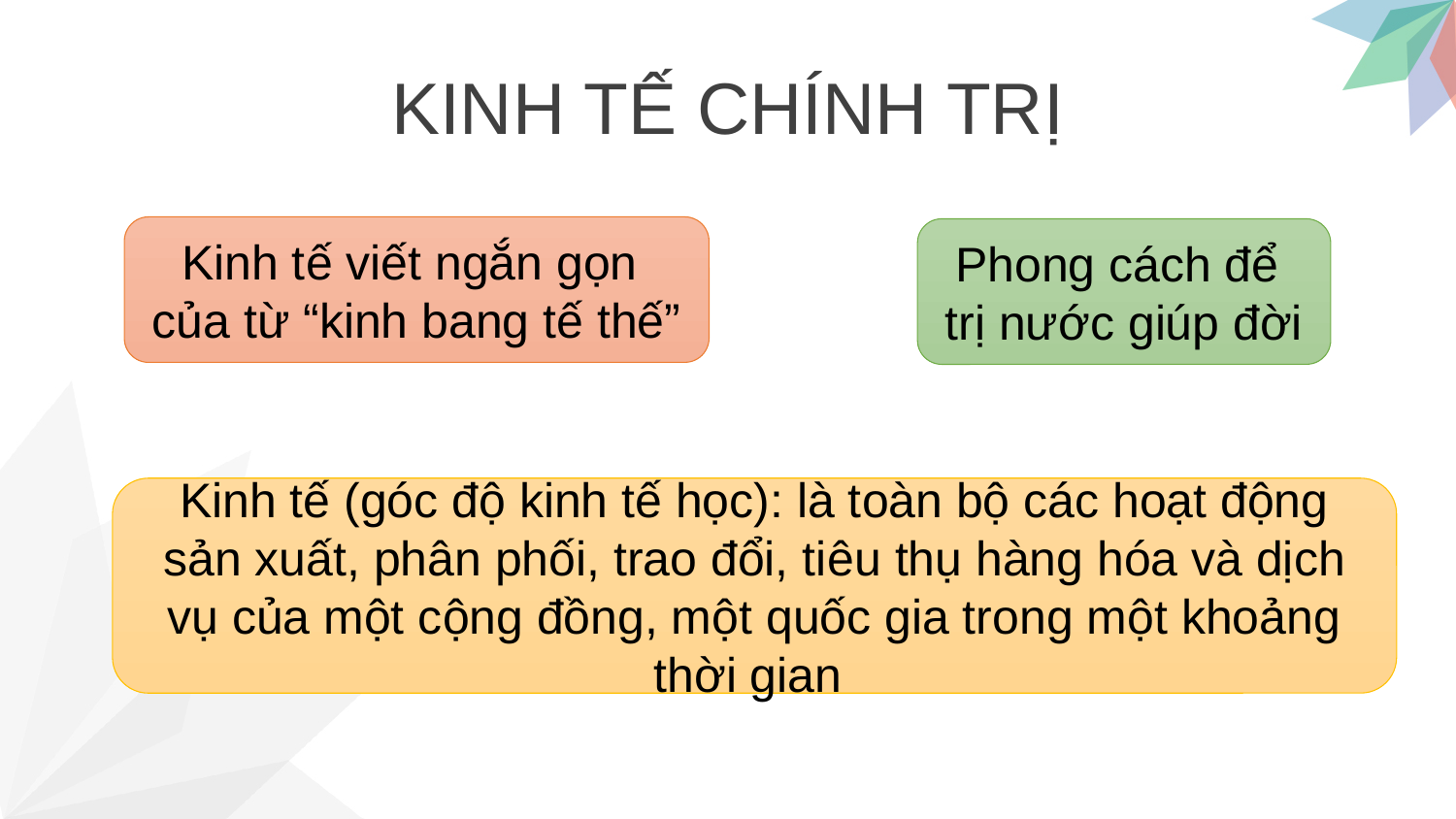

KINH TẾ CHÍNH TRỊ
Kinh tế viết ngắn gọn
của từ “kinh bang tế thế”
Phong cách để
trị nước giúp đời
Kinh tế (góc độ kinh tế học): là toàn bộ các hoạt động sản xuất, phân phối, trao đổi, tiêu thụ hàng hóa và dịch vụ của một cộng đồng, một quốc gia trong một khoảng thời gian